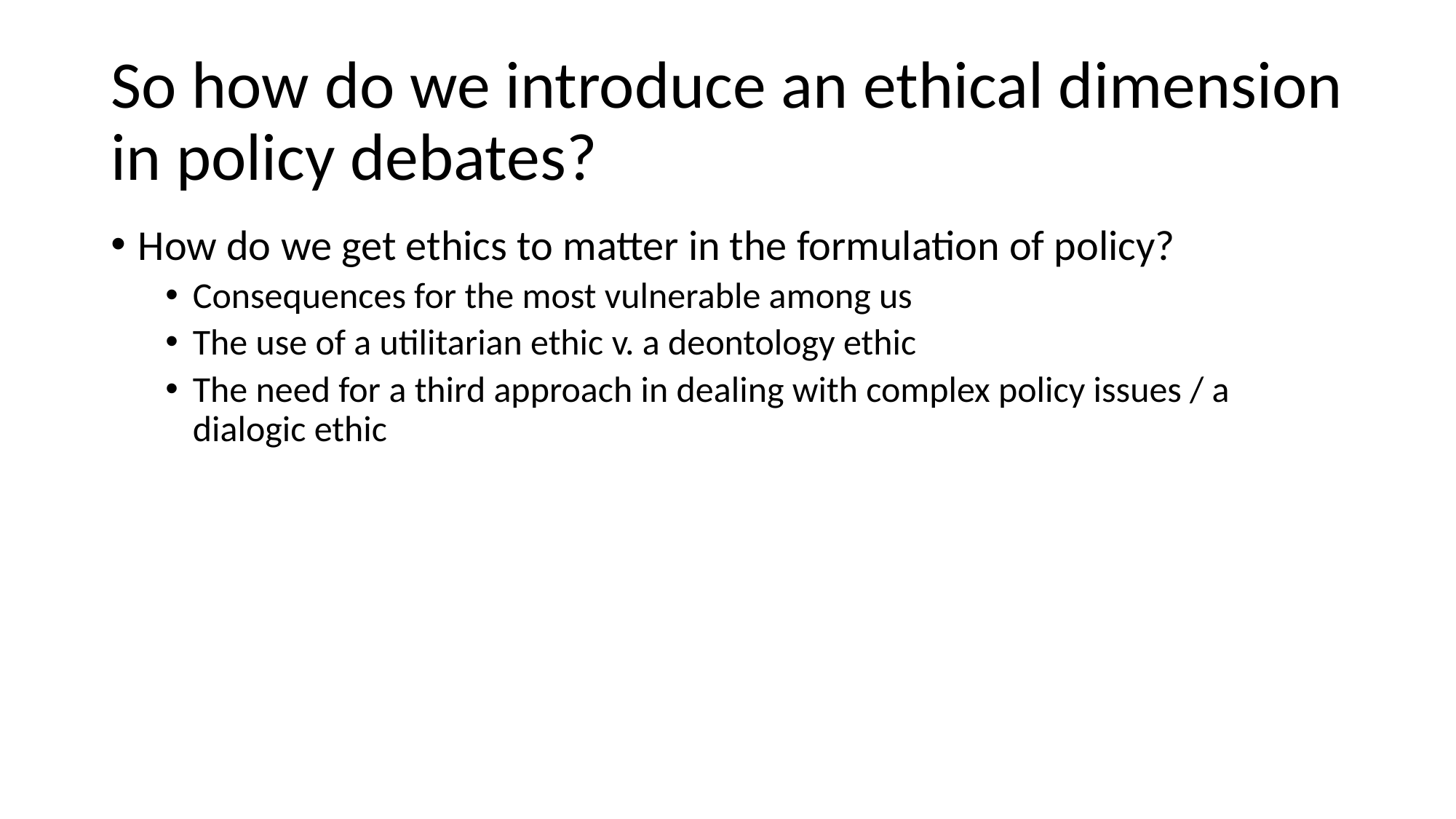

# So how do we introduce an ethical dimension in policy debates?
How do we get ethics to matter in the formulation of policy?
Consequences for the most vulnerable among us
The use of a utilitarian ethic v. a deontology ethic
The need for a third approach in dealing with complex policy issues / a dialogic ethic